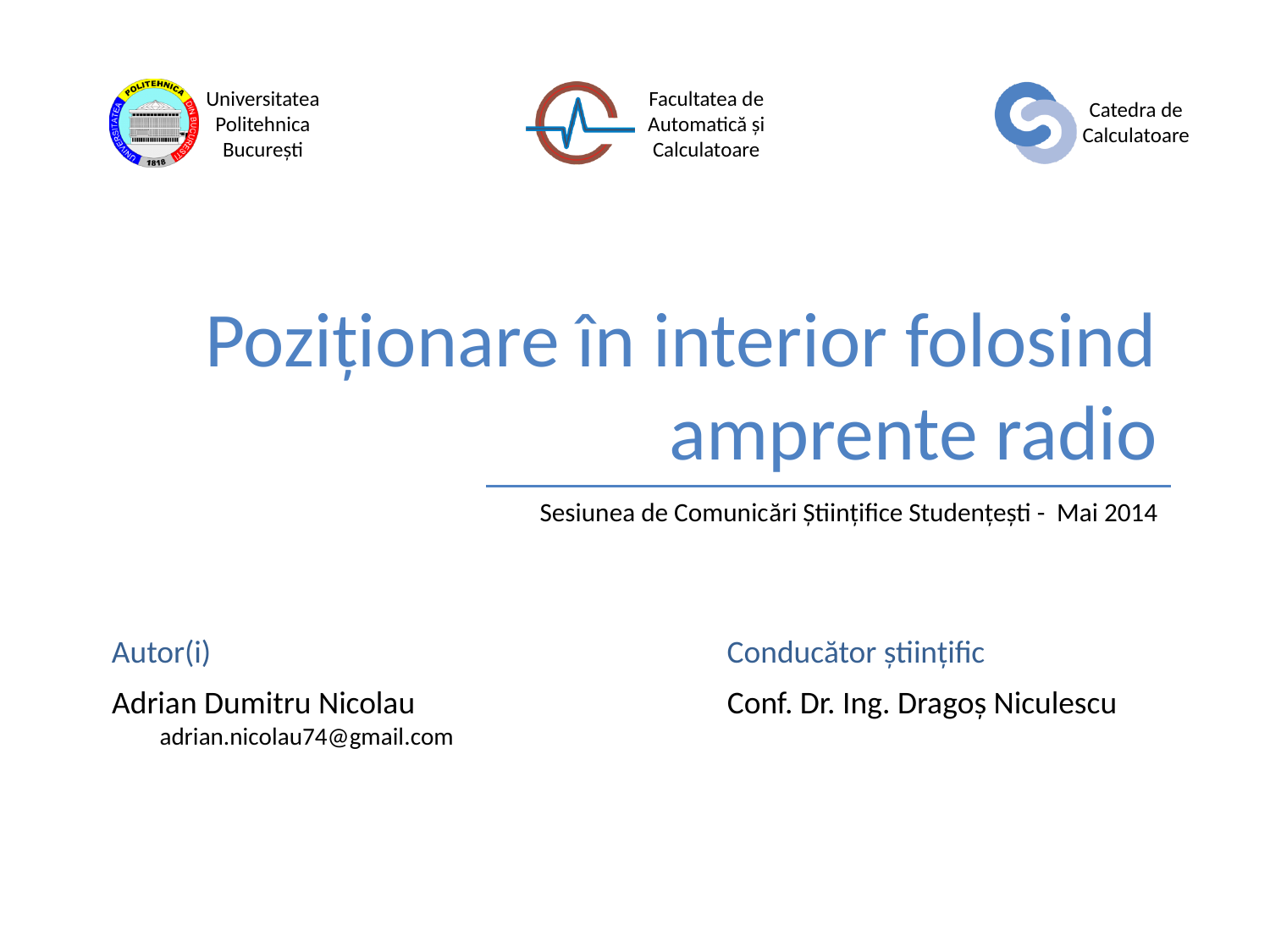

# Poziționare în interior folosind amprente radio
Sesiunea de Comunicări Științifice Studențești -  Mai 2014
Adrian Dumitru Nicolau
adrian.nicolau74@gmail.com
Conf. Dr. Ing. Dragoș Niculescu